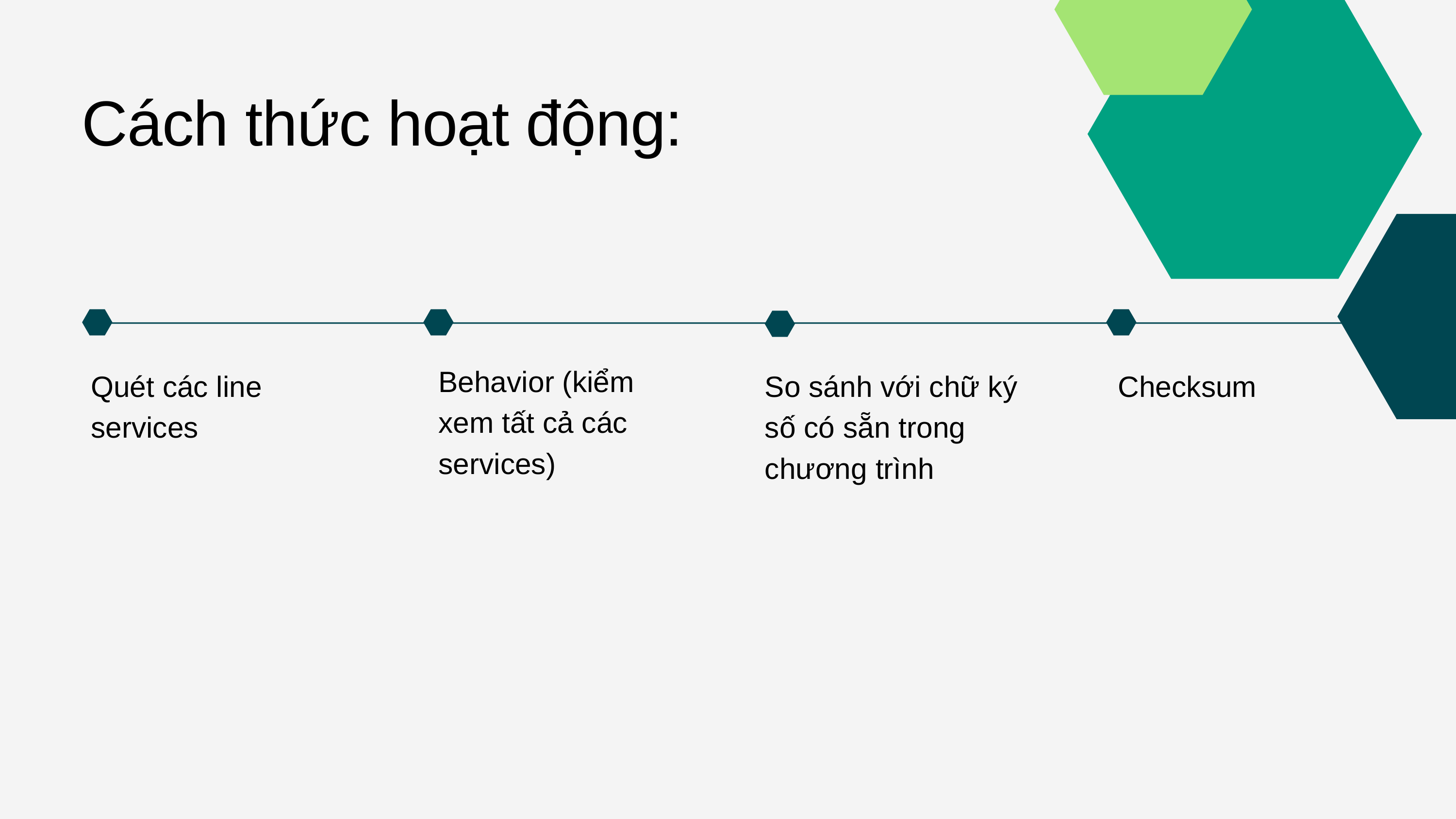

Cách thức hoạt động:

Behavior (kiểm xem tất cả các services)
Quét các line services
So sánh với chữ ký số có sẵn trong chương trình
Checksum